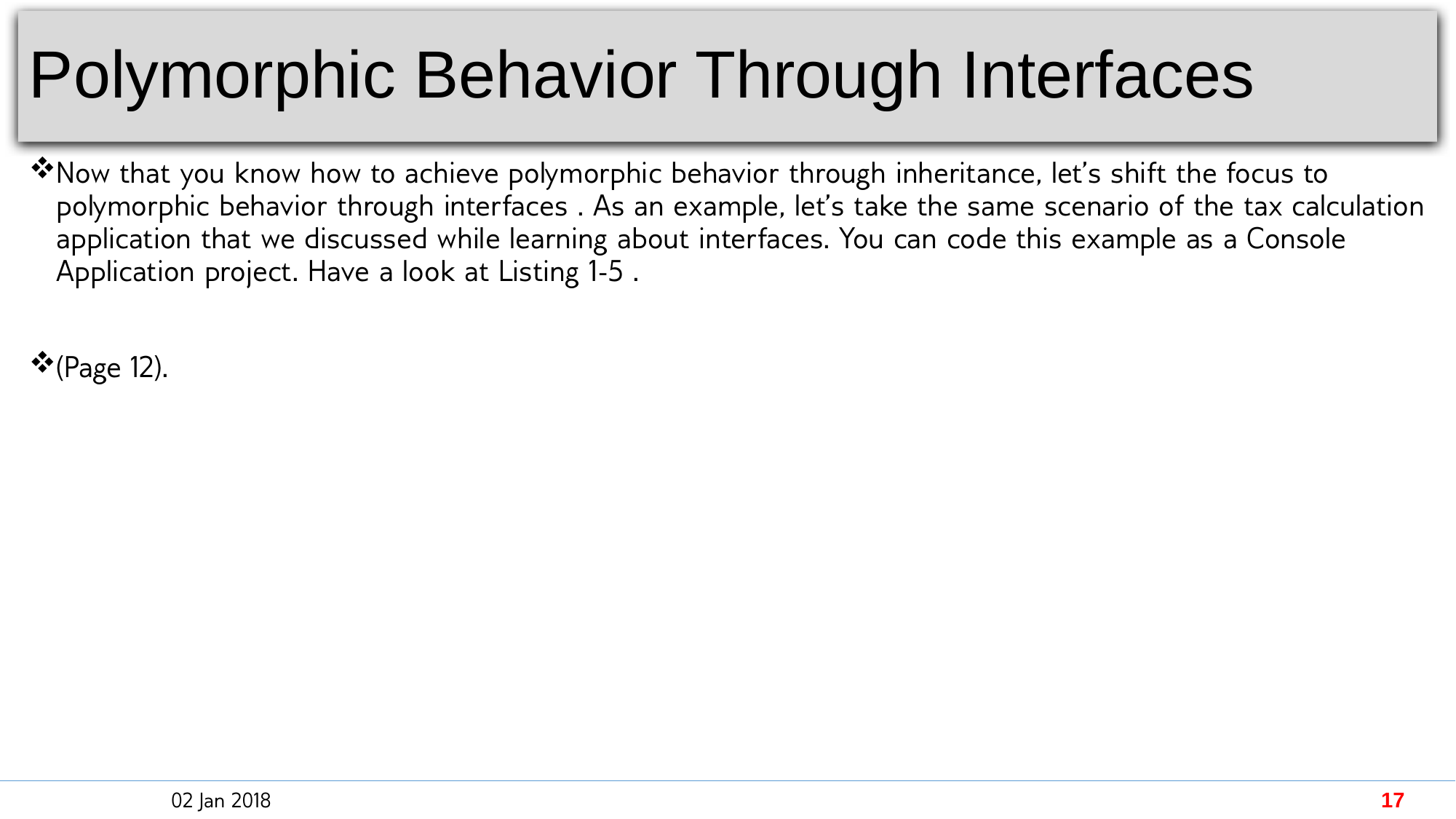

# Polymorphic Behavior Through Interfaces
Now that you know how to achieve polymorphic behavior through inheritance, let’s shift the focus to polymorphic behavior through interfaces . As an example, let’s take the same scenario of the tax calculation application that we discussed while learning about interfaces. You can code this example as a Console Application project. Have a look at Listing 1-5 .

(Page 12).
02 Jan 2018
17